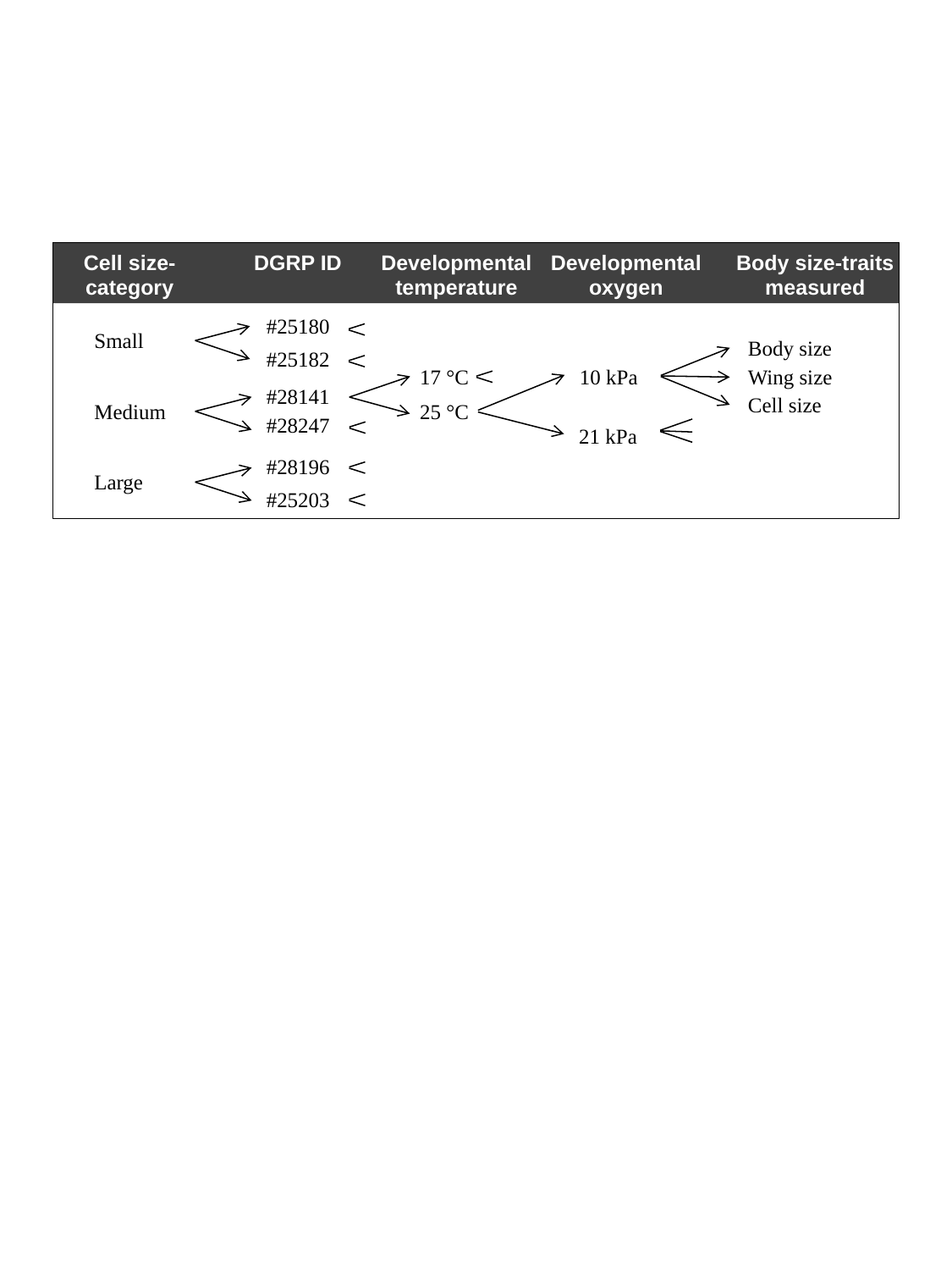

Cell size-category

DGRP ID
Developmental temperature
Developmental oxygen
Body size-traits measured
#25180
Small
Body size
#25182
17 °C
Wing size
10 kPa
#28141
Cell size
Medium
25 °C
#28247
21 kPa
#28196
Large
#25203